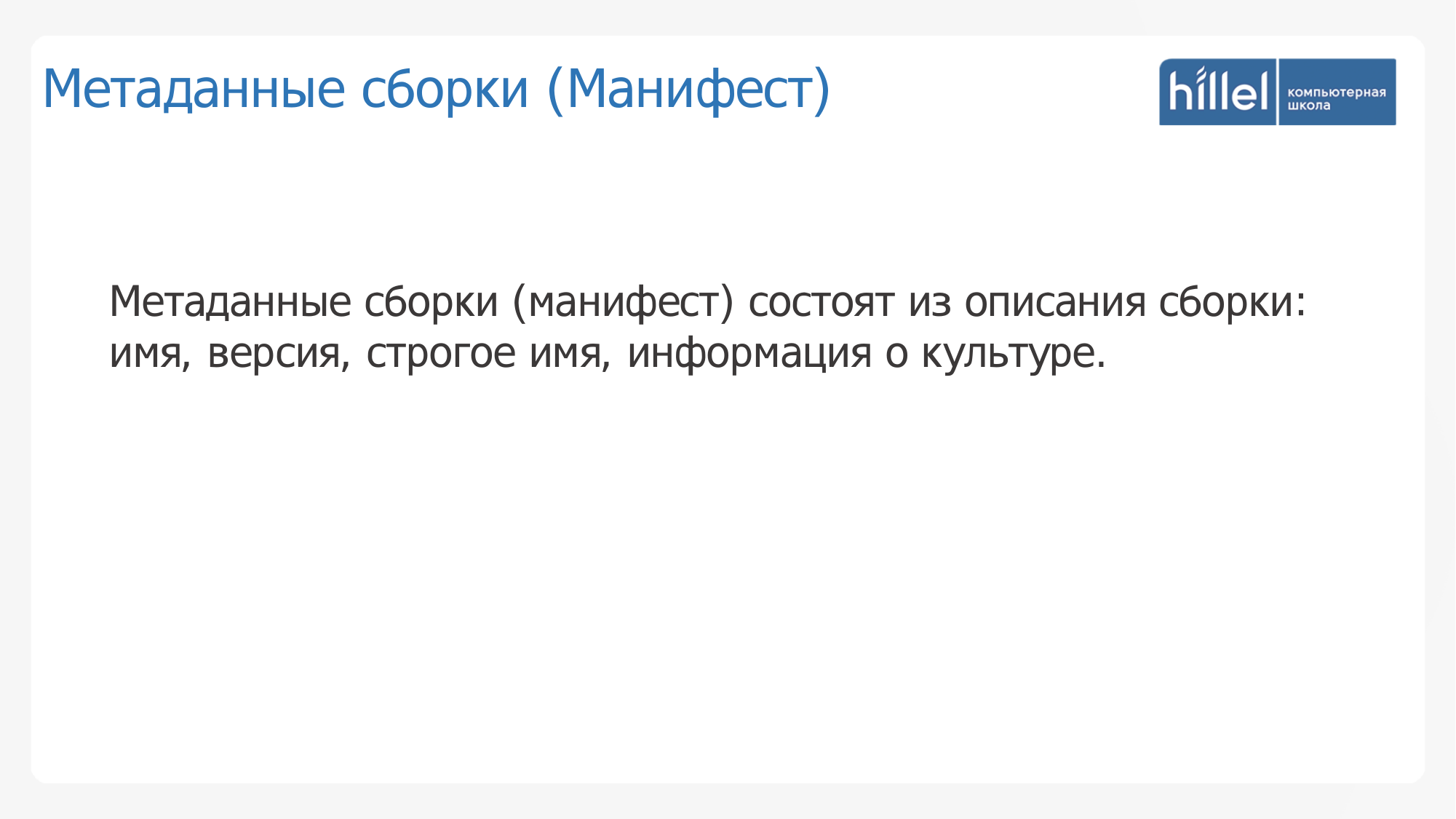

Метаданные сборки (Манифест)
Метаданные сборки (манифест) состоят из описания сборки:
имя, версия, строгое имя, информация о культуре.